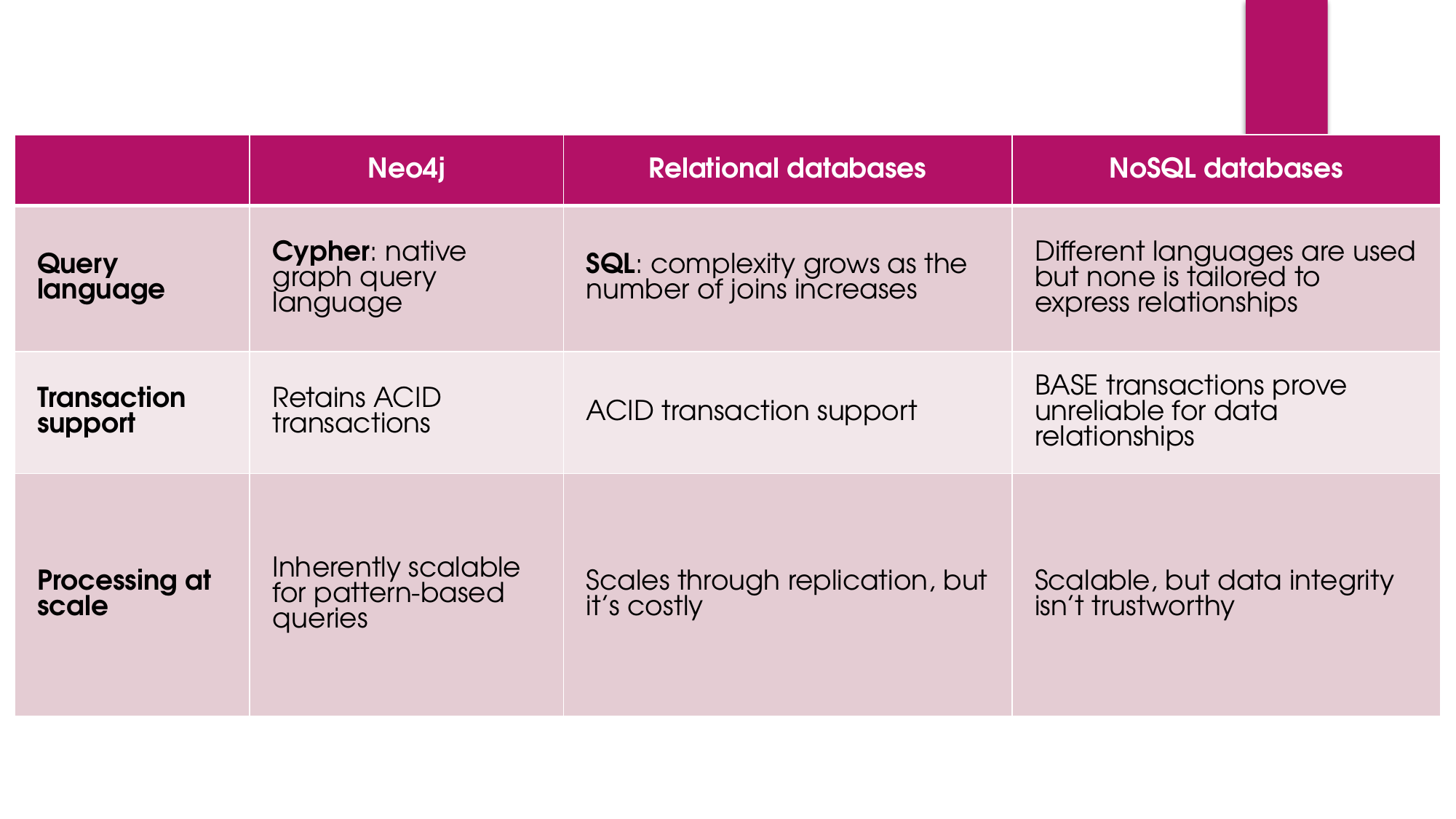

|  | Neo4j | Relational databases | NoSQL databases |
| --- | --- | --- | --- |
| Query language | Cypher: native graph query language | SQL: complexity grows as the number of joins increases | Different languages are used but none is tailored to express relationships |
| Transaction support | Retains ACID transactions | ACID transaction support | BASE transactions prove unreliable for data relationships |
| Processing at scale | Inherently scalable for pattern-based queries | Scales through replication, but it’s costly | Scalable, but data integrity isn’t trustworthy |